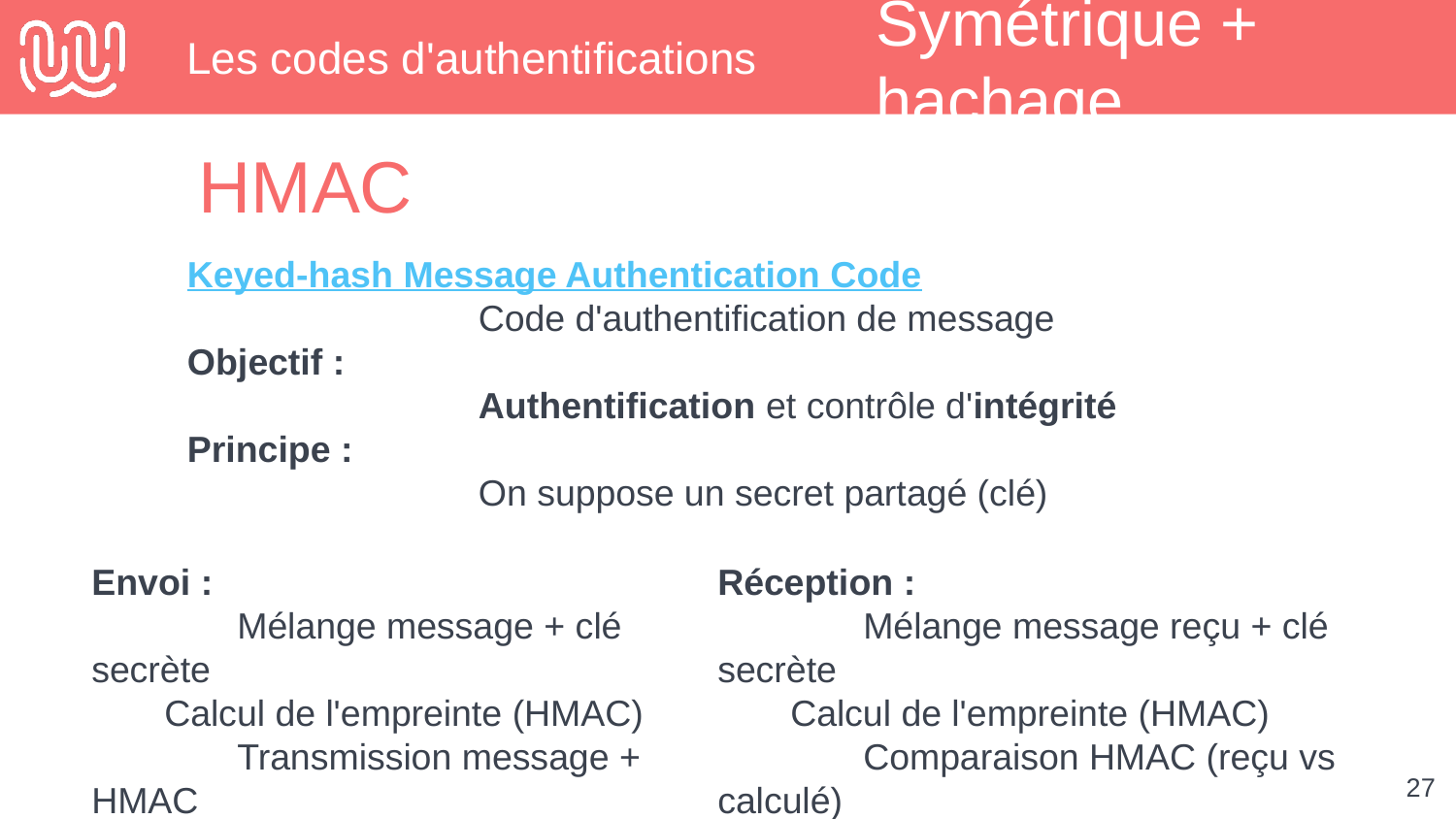

# Les codes d'authentifications
Symétrique + hachage
HMAC
Keyed-hash Message Authentication Code
		Code d'authentification de message
Objectif :
		Authentification et contrôle d'intégrité
Principe :
		On suppose un secret partagé (clé)

Envoi :
	Mélange message + clé secrète
Calcul de l'empreinte (HMAC)
	Transmission message + HMAC

Réception :
	Mélange message reçu + clé secrète
Calcul de l'empreinte (HMAC)
	Comparaison HMAC (reçu vs calculé)
Identique = Intégrité + Authentification

27